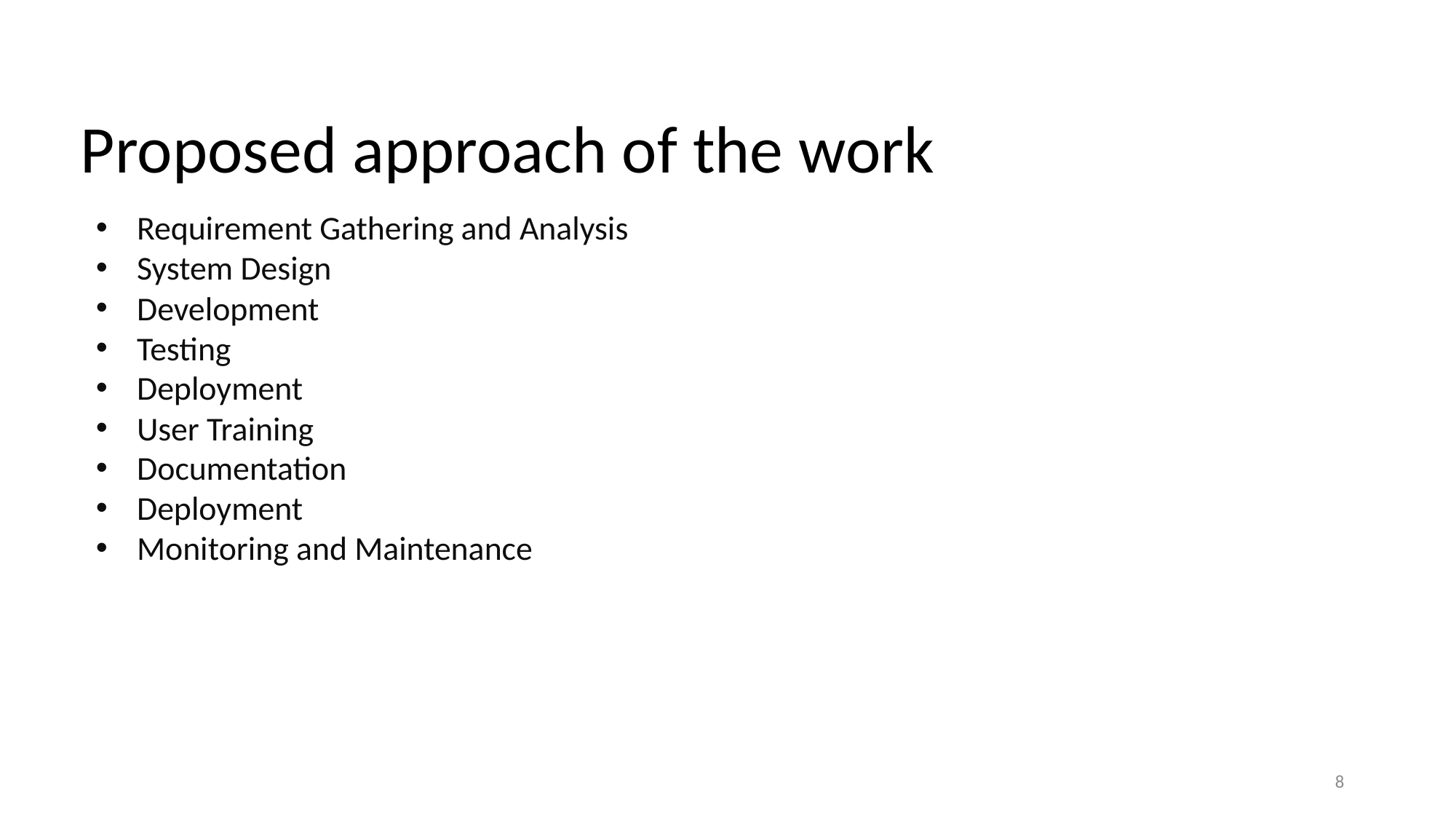

# Proposed approach of the work
Requirement Gathering and Analysis
System Design
Development
Testing
Deployment
User Training
Documentation
Deployment
Monitoring and Maintenance
8